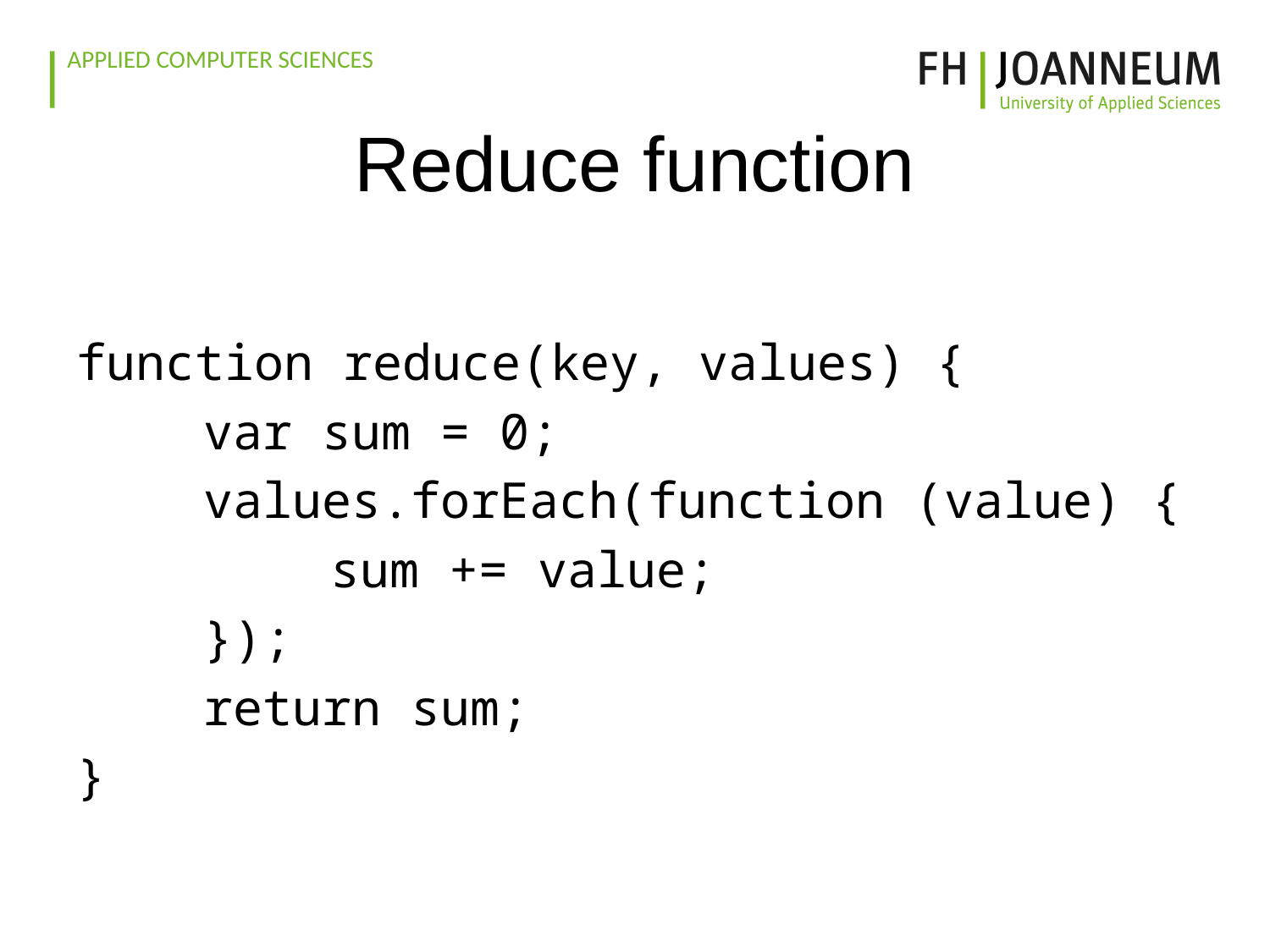

# Reduce function

function reduce(key, values) {
	var sum = 0;
	values.forEach(function (value) {
		sum += value;
	});
	return sum;
}